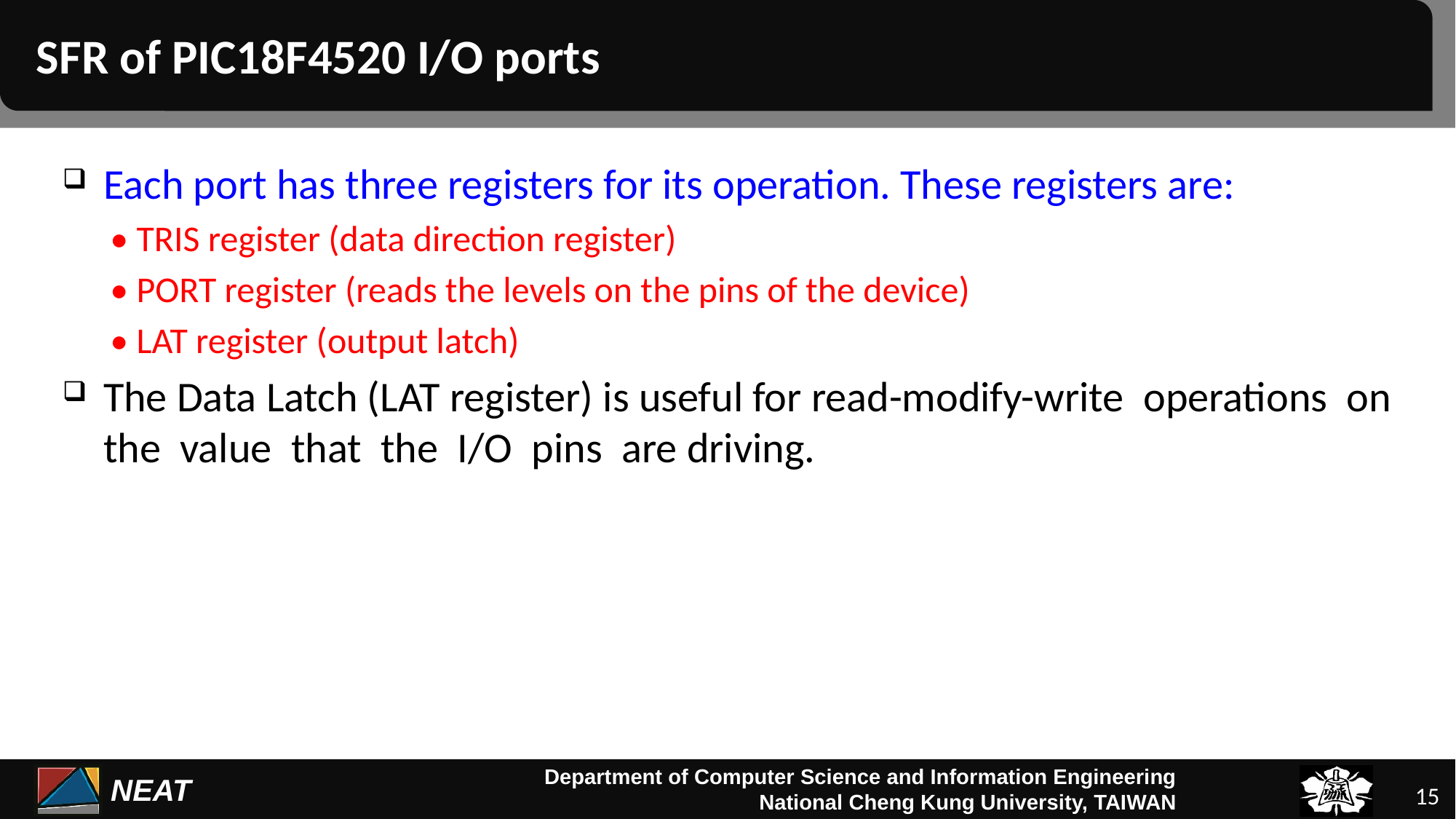

# SFR of PIC18F4520 I/O ports
Each port has three registers for its operation. These registers are:
• TRIS register (data direction register)
• PORT register (reads the levels on the pins of the device)
• LAT register (output latch)
The Data Latch (LAT register) is useful for read-modify-write  operations  on  the  value  that  the  I/O  pins  are driving.